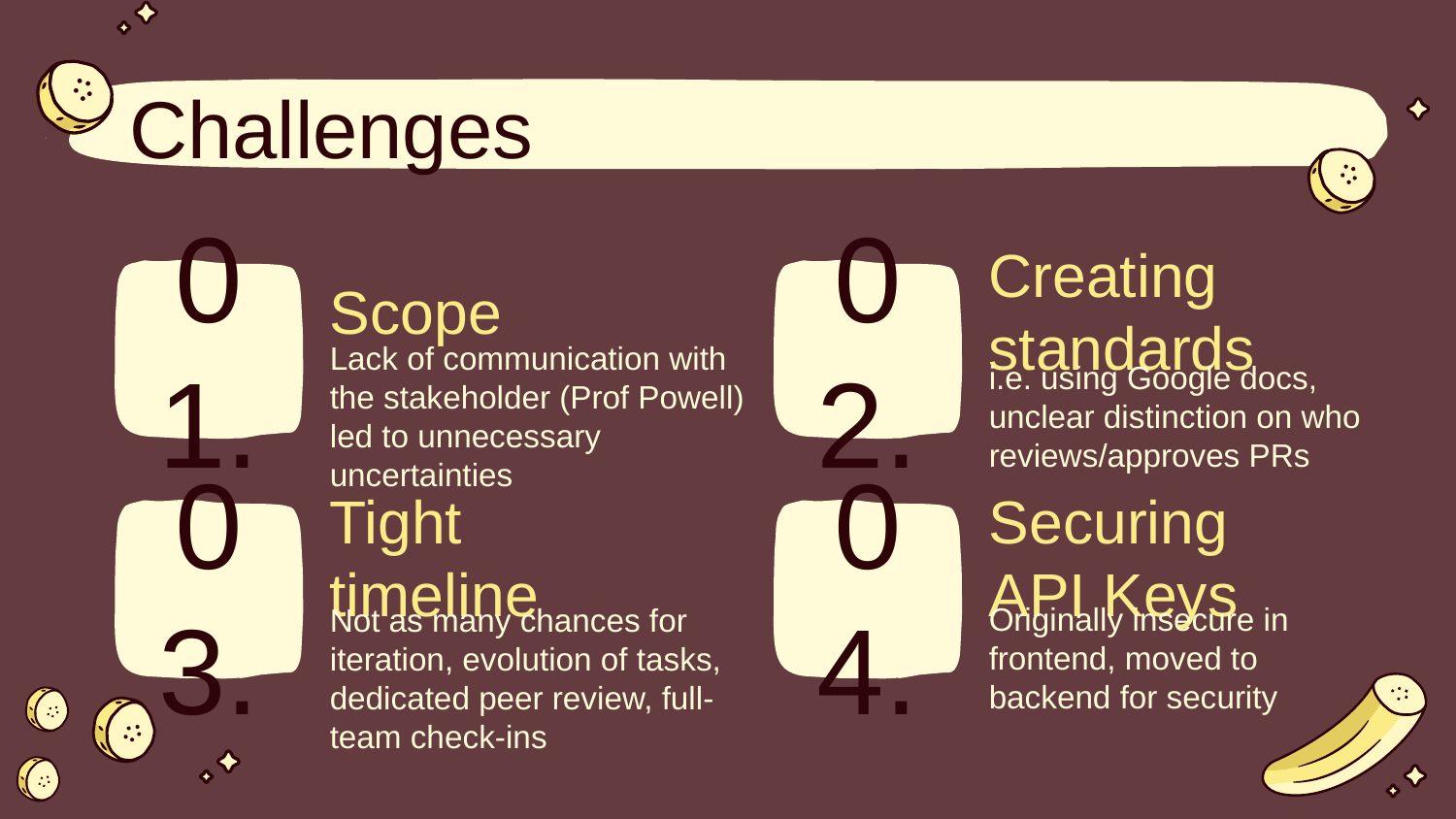

Challenges

01.
# Scope
02.
Creating standards
Lack of communication with the stakeholder (Prof Powell) led to unnecessary uncertainties
i.e. using Google docs, unclear distinction on who reviews/approves PRs

03.
Tight timeline
04.
Securing API Keys
Not as many chances for iteration, evolution of tasks, dedicated peer review, full-team check-ins
Originally insecure in frontend, moved to backend for security